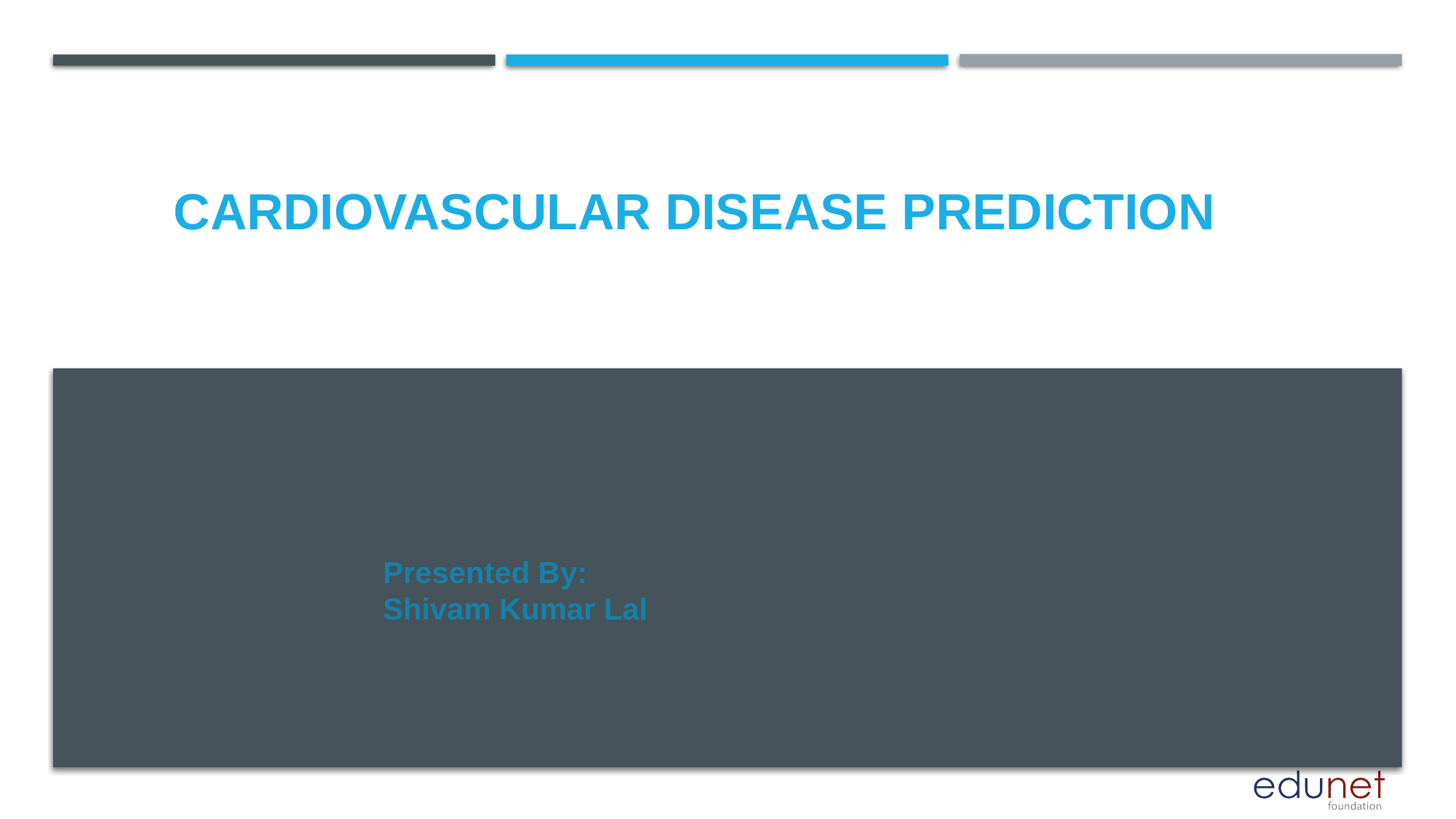

# cardiovascular disease Prediction
Presented By:
Shivam Kumar Lal